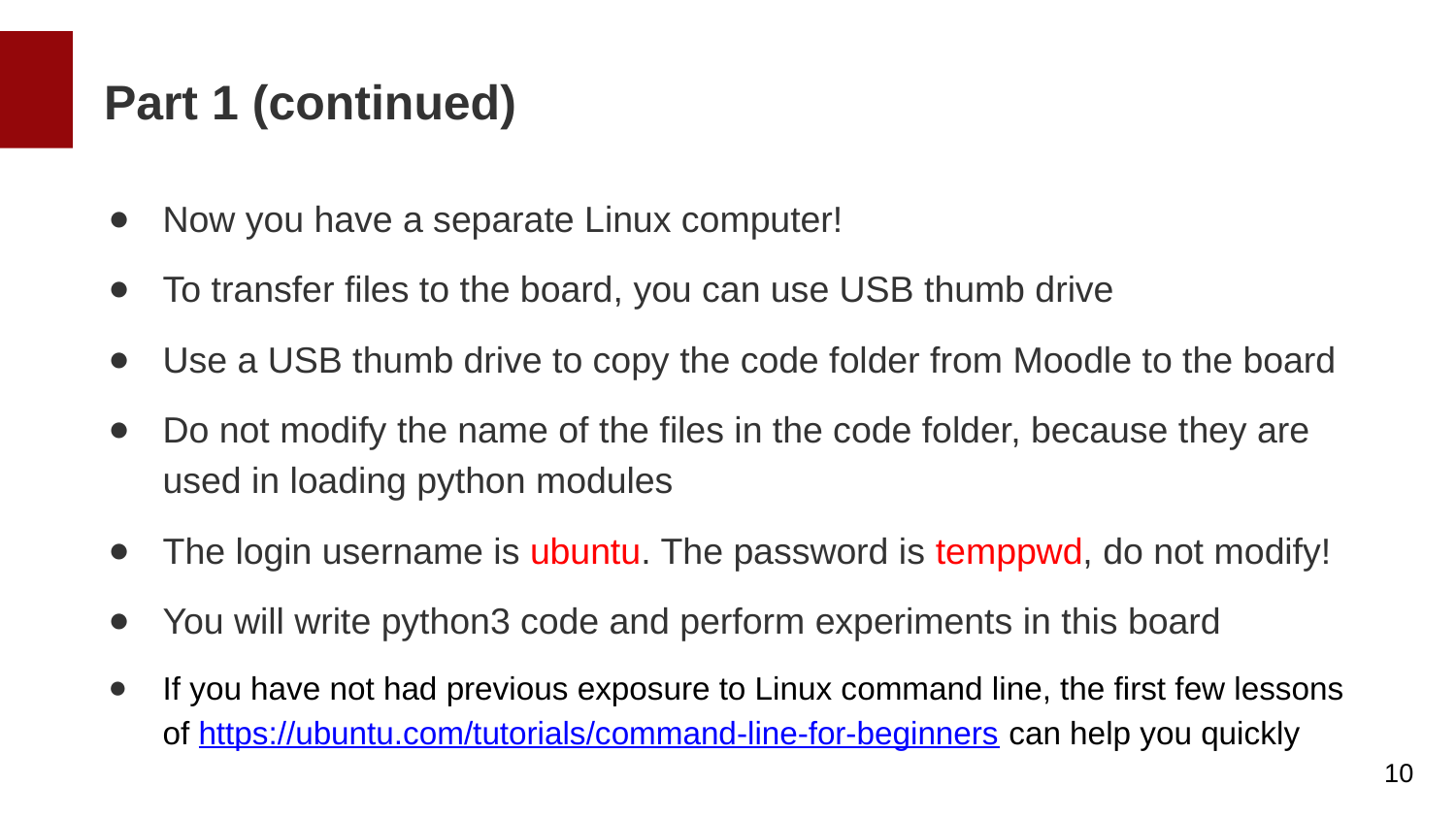

Part 1 (continued)
Now you have a separate Linux computer!
To transfer files to the board, you can use USB thumb drive
Use a USB thumb drive to copy the code folder from Moodle to the board
Do not modify the name of the files in the code folder, because they are used in loading python modules
The login username is ubuntu. The password is temppwd, do not modify!
You will write python3 code and perform experiments in this board
If you have not had previous exposure to Linux command line, the first few lessons of https://ubuntu.com/tutorials/command-line-for-beginners can help you quickly

10